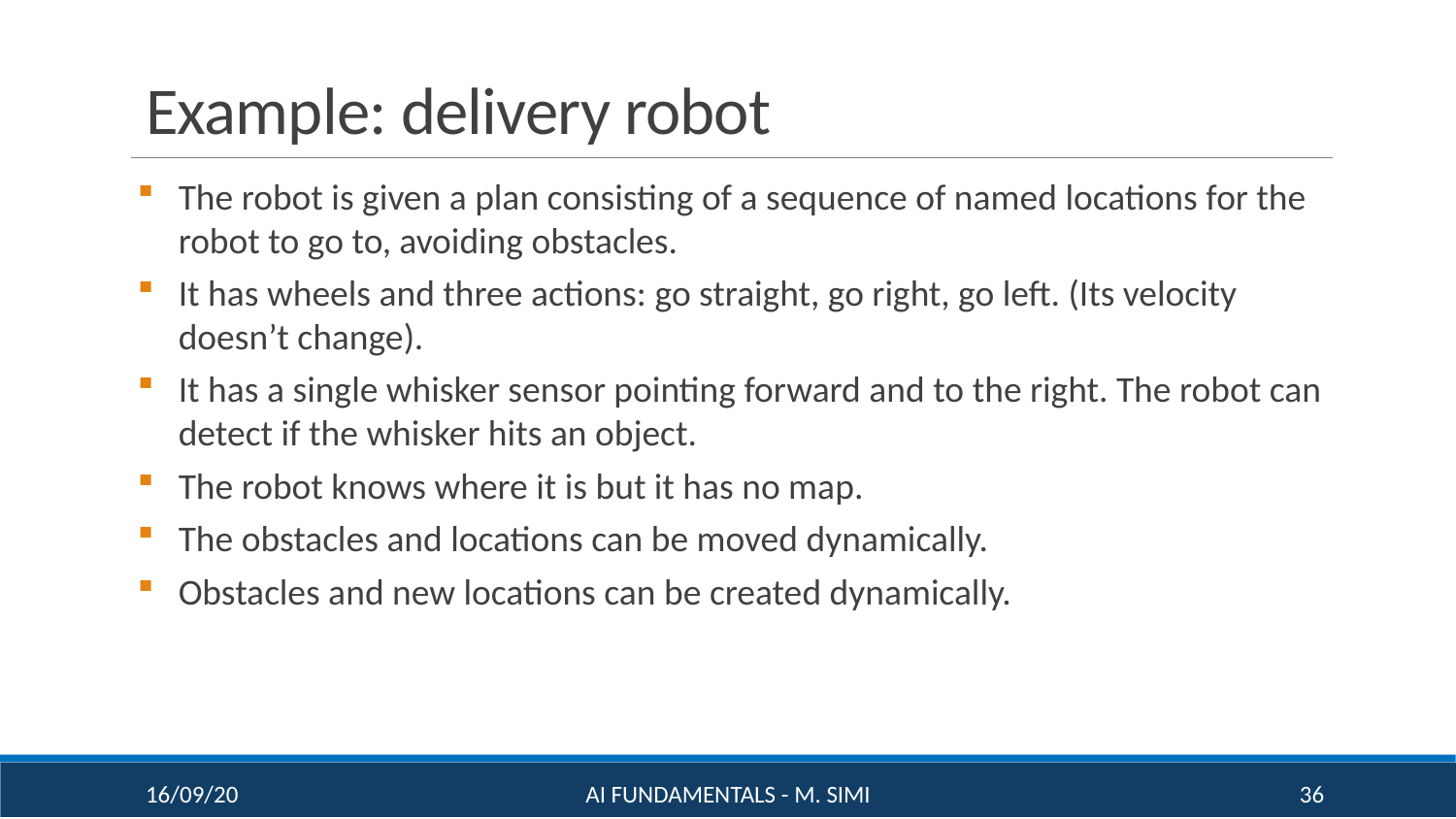

# Example: delivery robot
The robot is given a plan consisting of a sequence of named locations for the robot to go to, avoiding obstacles.
It has wheels and three actions: go straight, go right, go left. (Its velocity doesn’t change).
It has a single whisker sensor pointing forward and to the right. The robot can detect if the whisker hits an object.
The robot knows where it is but it has no map.
The obstacles and locations can be moved dynamically.
Obstacles and new locations can be created dynamically.

16/09/20
AI Fundamentals - M. Simi
36